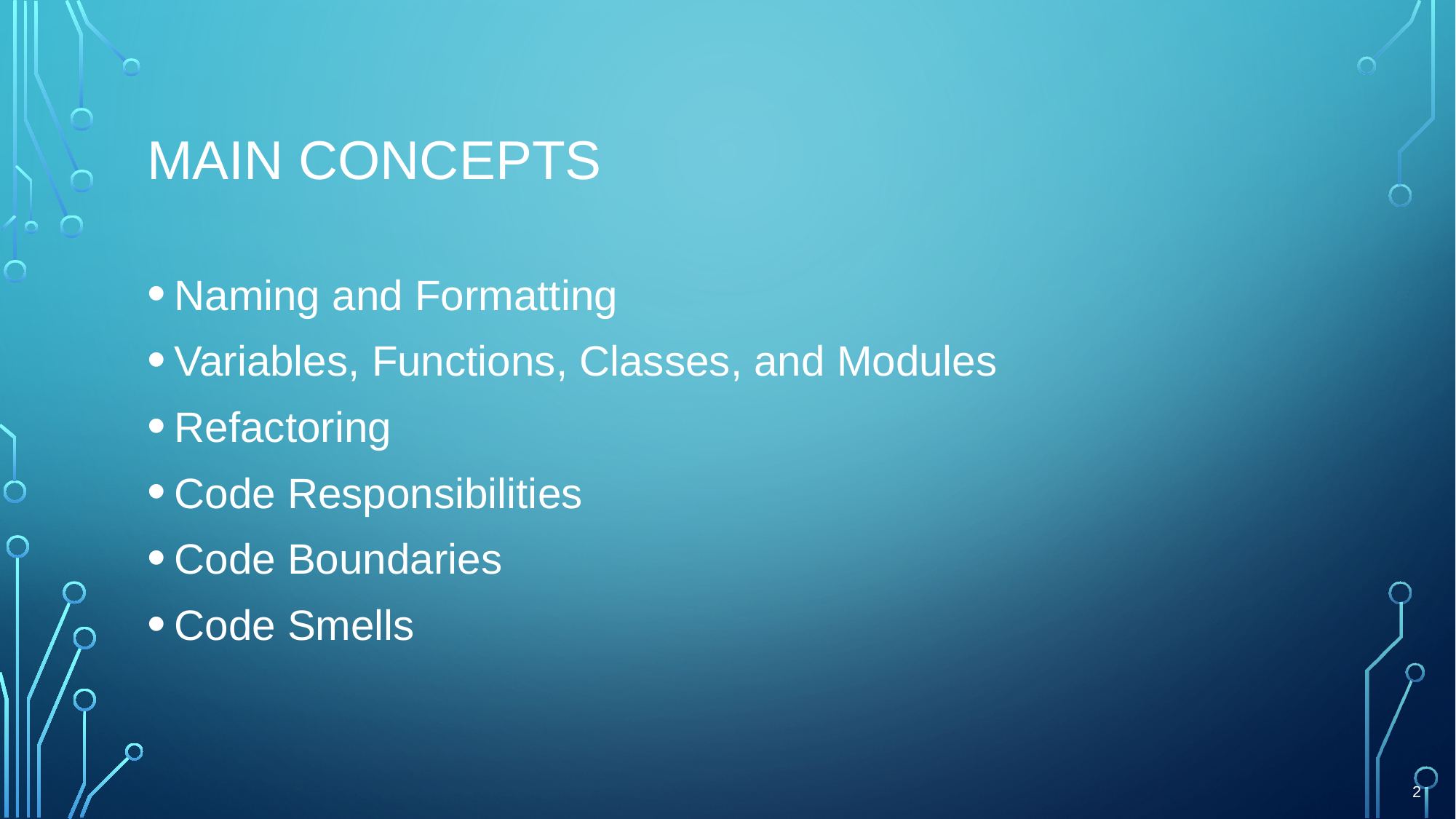

# Main concepts
Naming and Formatting
Variables, Functions, Classes, and Modules
Refactoring
Code Responsibilities
Code Boundaries
Code Smells
2